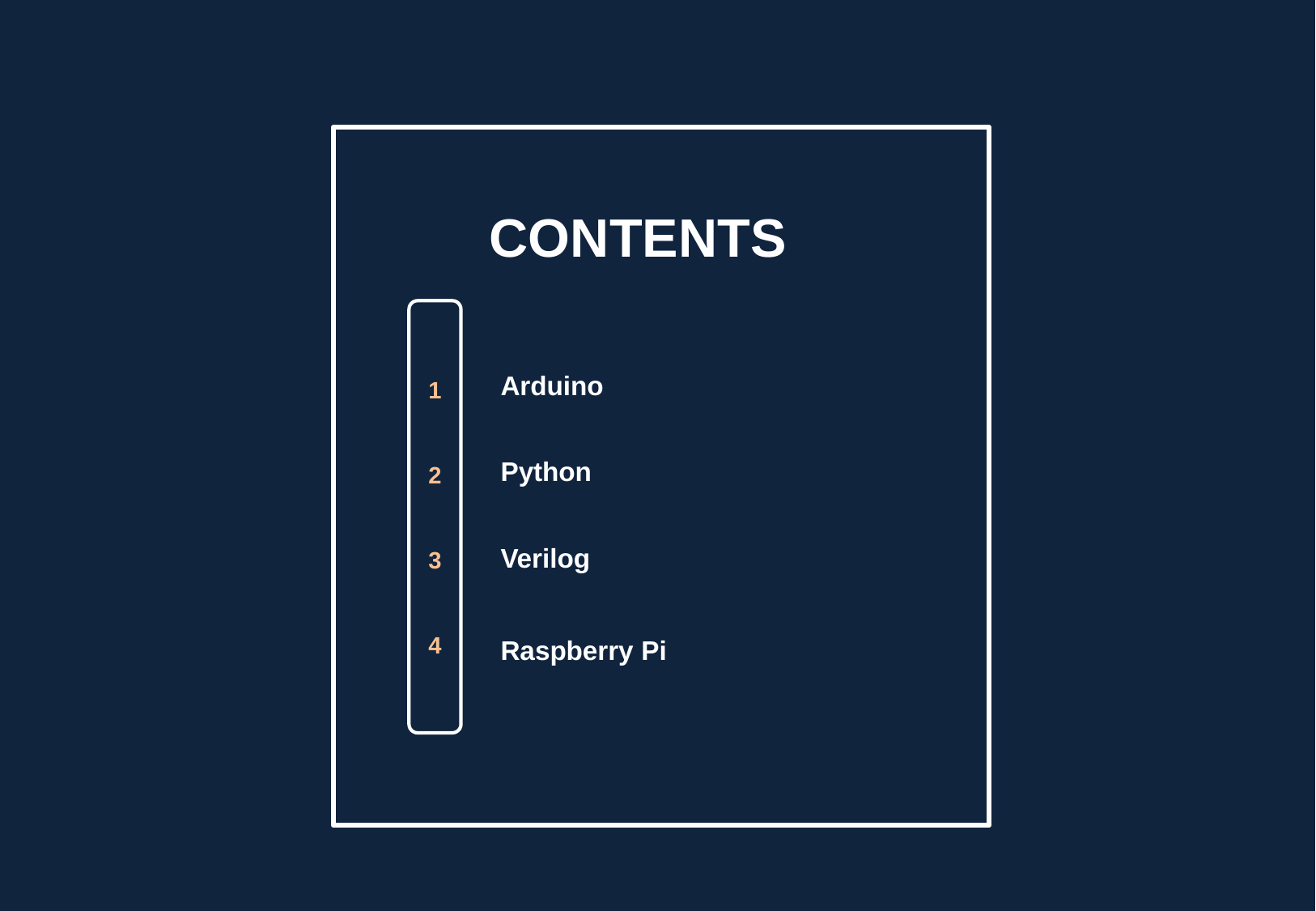

CONTENTS
1

2

3

4
Arduino
Python
Verilog
Raspberry Pi